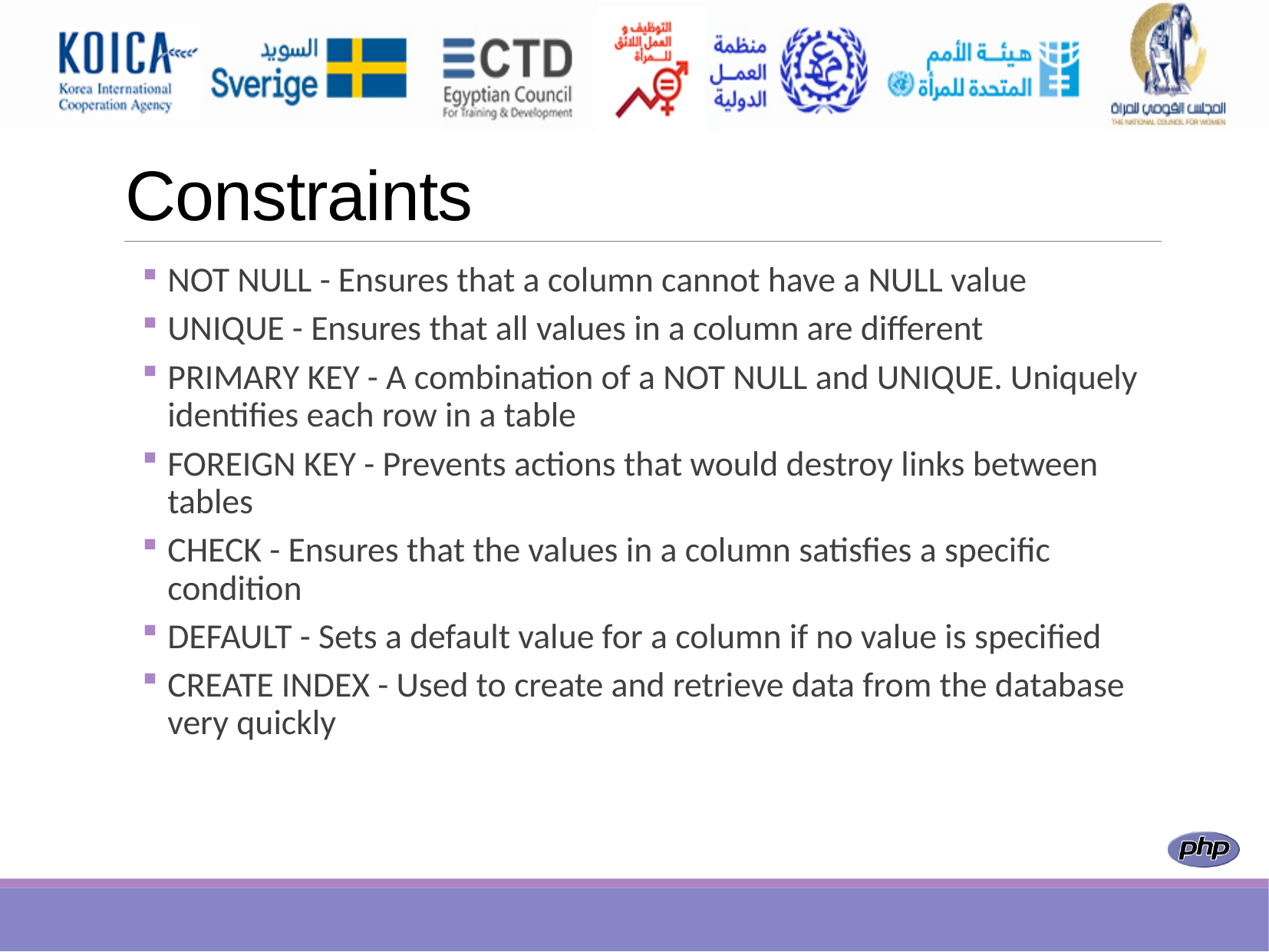

# Constraints
NOT NULL - Ensures that a column cannot have a NULL value
UNIQUE - Ensures that all values in a column are different
PRIMARY KEY - A combination of a NOT NULL and UNIQUE. Uniquely identifies each row in a table
FOREIGN KEY - Prevents actions that would destroy links between tables
CHECK - Ensures that the values in a column satisfies a specific condition
DEFAULT - Sets a default value for a column if no value is specified
CREATE INDEX - Used to create and retrieve data from the database very quickly